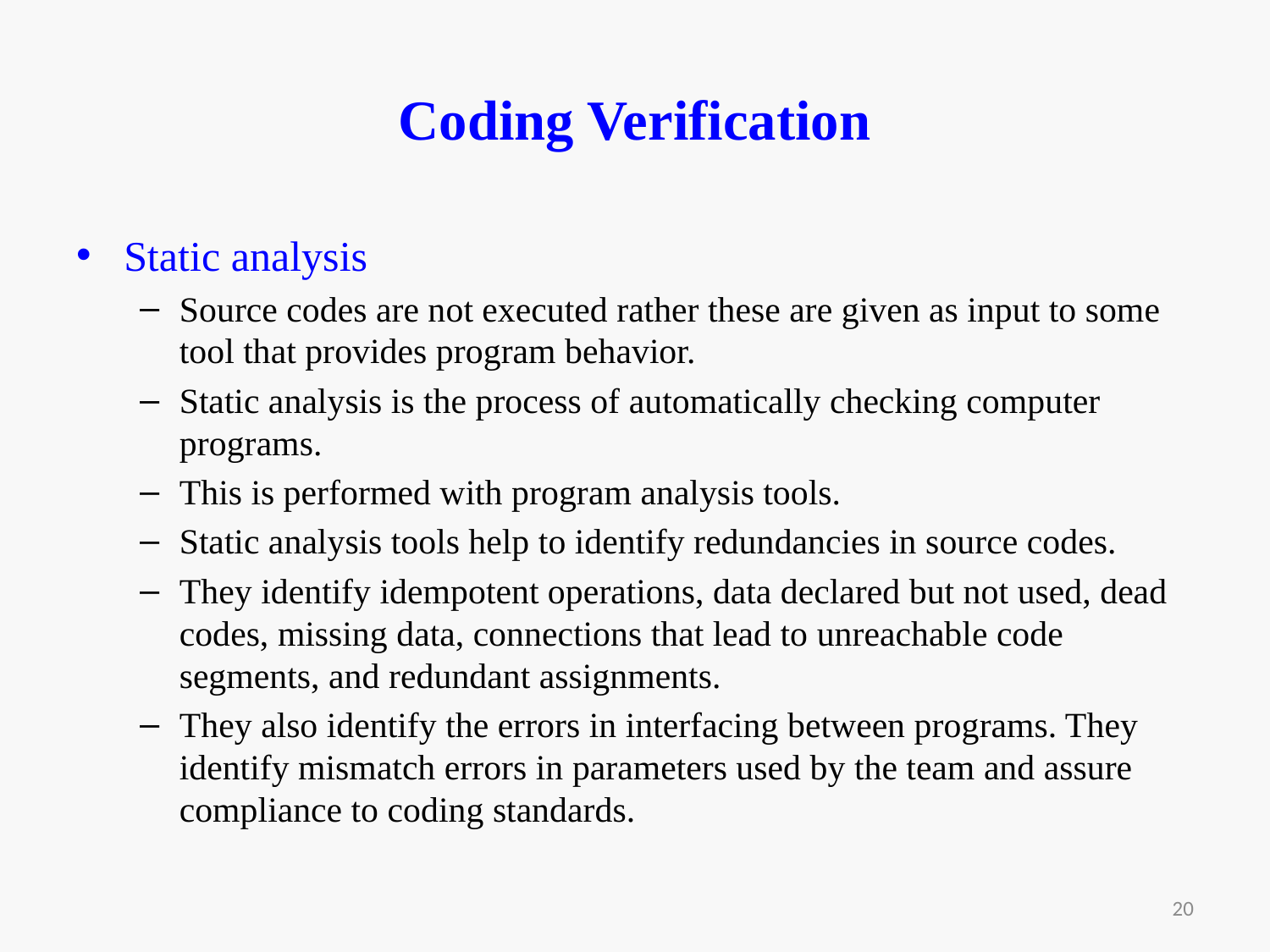

# Coding Verification
Static analysis
Source codes are not executed rather these are given as input to some tool that provides program behavior.
Static analysis is the process of automatically checking computer programs.
This is performed with program analysis tools.
Static analysis tools help to identify redundancies in source codes.
They identify idempotent operations, data declared but not used, dead codes, missing data, connections that lead to unreachable code segments, and redundant assignments.
They also identify the errors in interfacing between programs. They identify mismatch errors in parameters used by the team and assure compliance to coding standards.

20